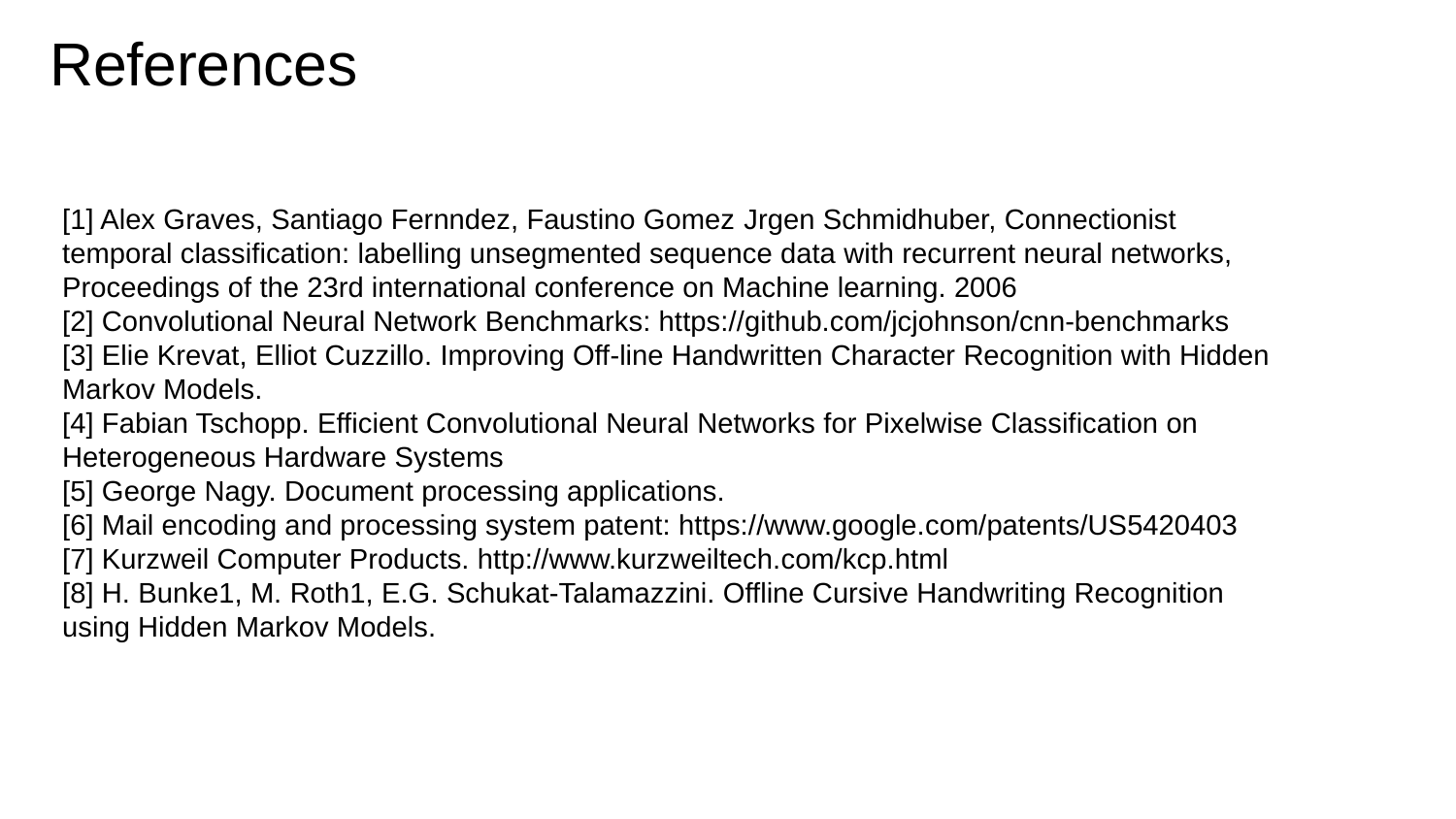

# References
[1] Alex Graves, Santiago Fernndez, Faustino Gomez Jrgen Schmidhuber, Connectionist temporal classification: labelling unsegmented sequence data with recurrent neural networks, Proceedings of the 23rd international conference on Machine learning. 2006
[2] Convolutional Neural Network Benchmarks: https://github.com/jcjohnson/cnn-benchmarks
[3] Elie Krevat, Elliot Cuzzillo. Improving Off-line Handwritten Character Recognition with Hidden Markov Models.
[4] Fabian Tschopp. Efficient Convolutional Neural Networks for Pixelwise Classification on Heterogeneous Hardware Systems
[5] George Nagy. Document processing applications.
[6] Mail encoding and processing system patent: https://www.google.com/patents/US5420403
[7] Kurzweil Computer Products. http://www.kurzweiltech.com/kcp.html
[8] H. Bunke1, M. Roth1, E.G. Schukat-Talamazzini. Offline Cursive Handwriting Recognition using Hidden Markov Models.
Lecture 14 -
May 23, 2017
Fei-Fei Li & Justin Johnson & Serena Yeung
63